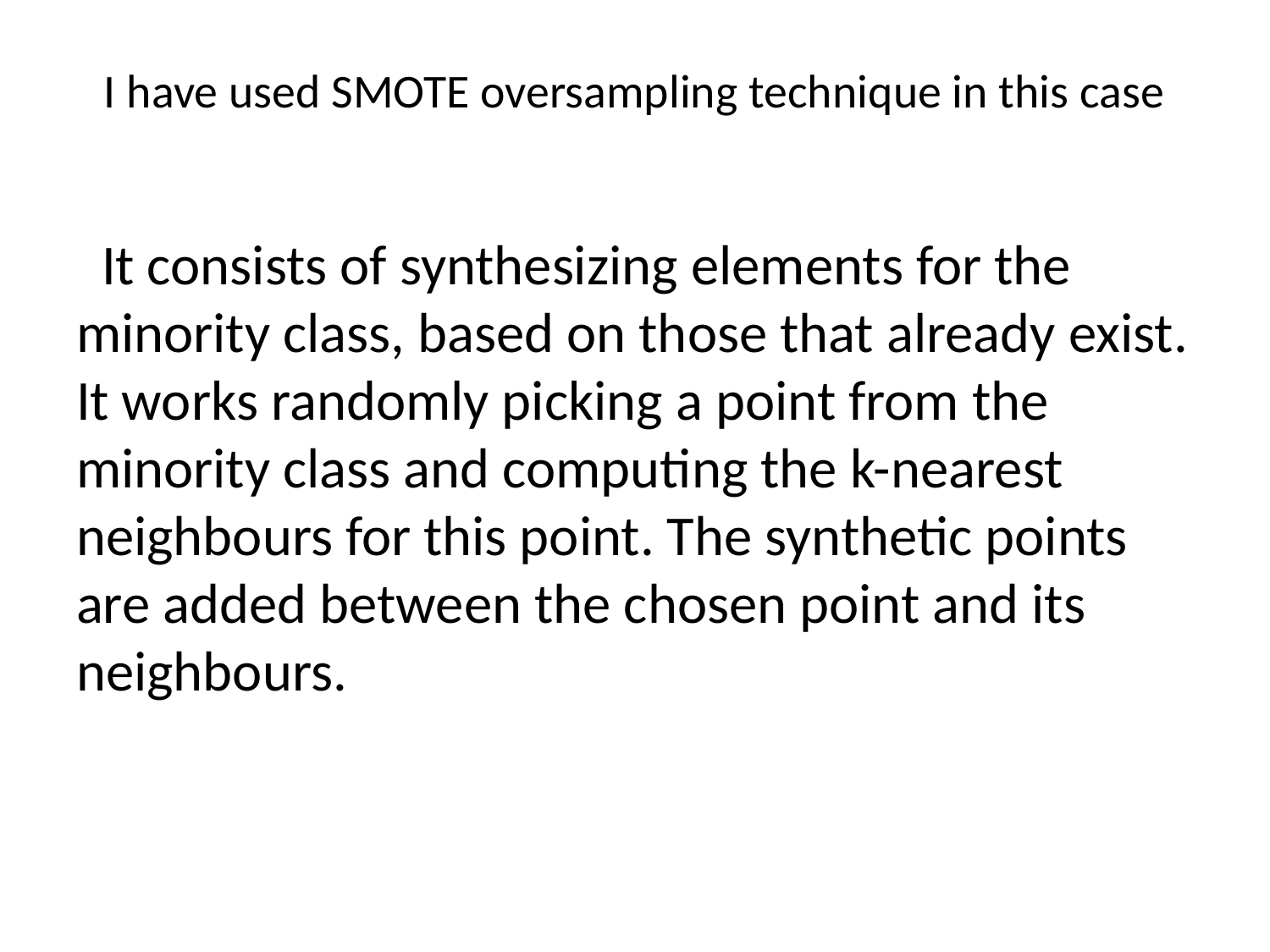

# I have used SMOTE oversampling technique in this case
  It consists of synthesizing elements for the minority class, based on those that already exist. It works randomly picking a point from the minority class and computing the k-nearest neighbours for this point. The synthetic points are added between the chosen point and its neighbours.